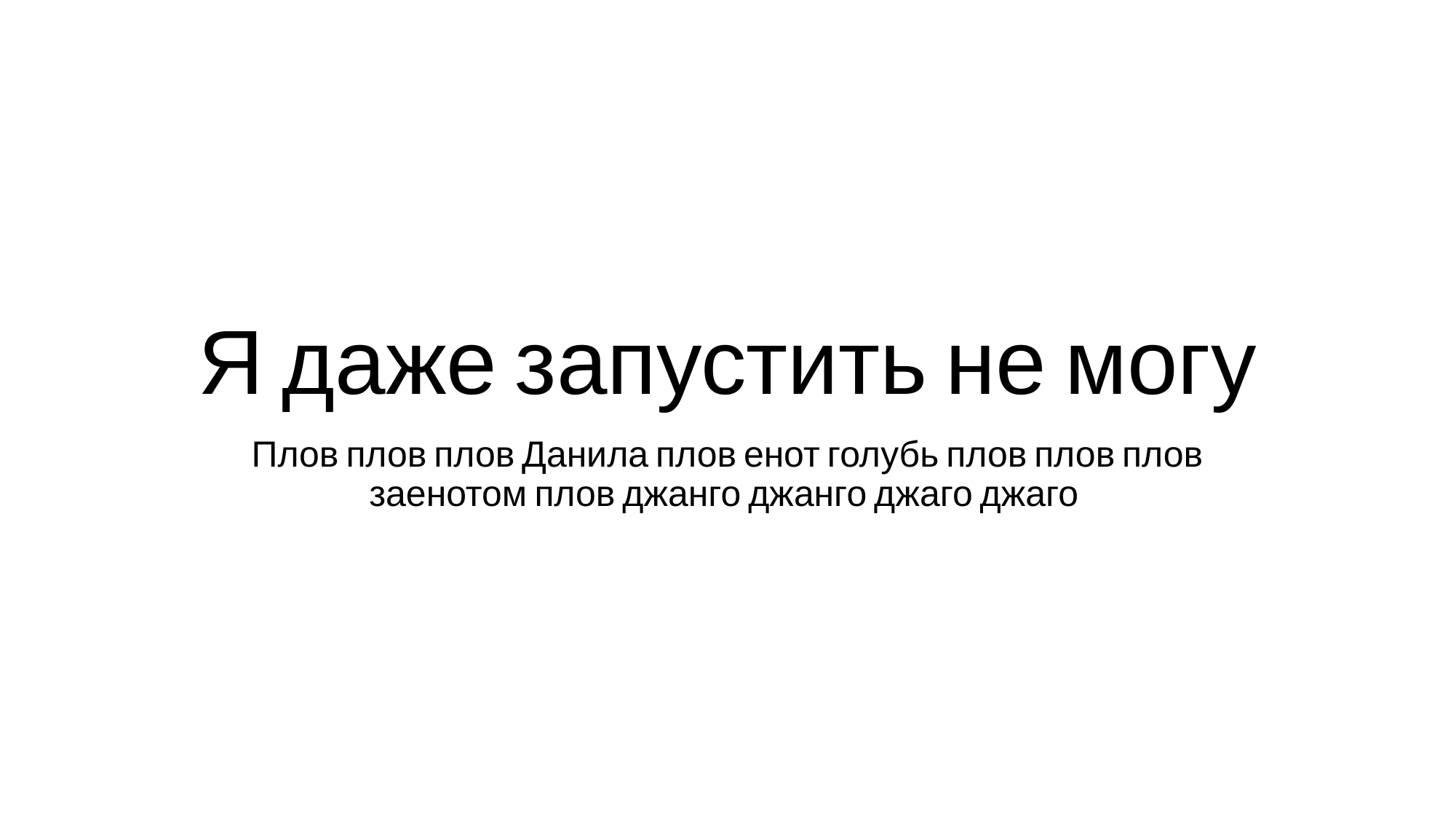

# Я даже запустить не могу
Плов плов плов Данила плов енот голубь плов плов плов заенотом плов джанго джанго джаго джаго